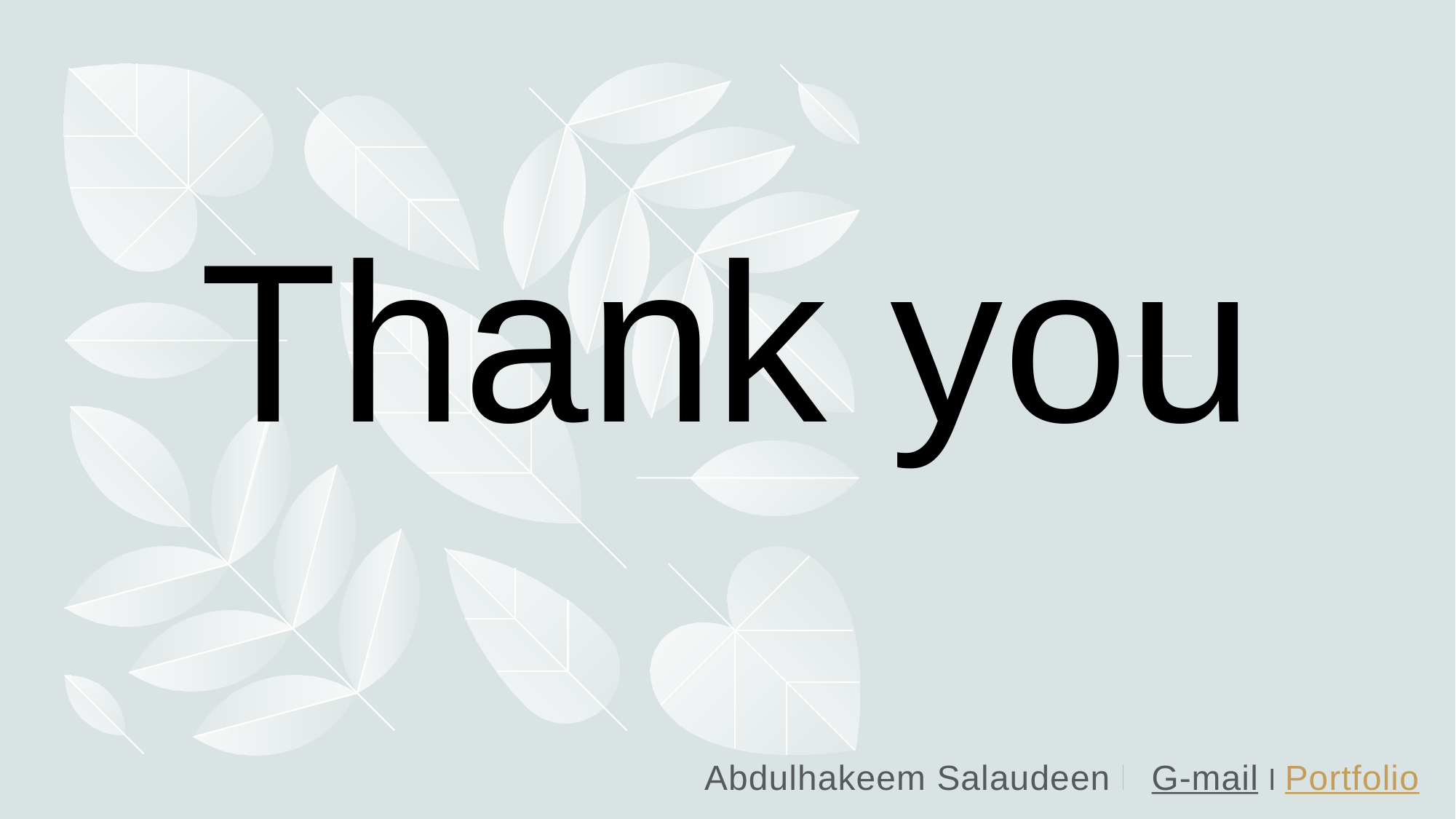

# Thank you

Abdulhakeem Salaudeen l  G-mail l Portfolio